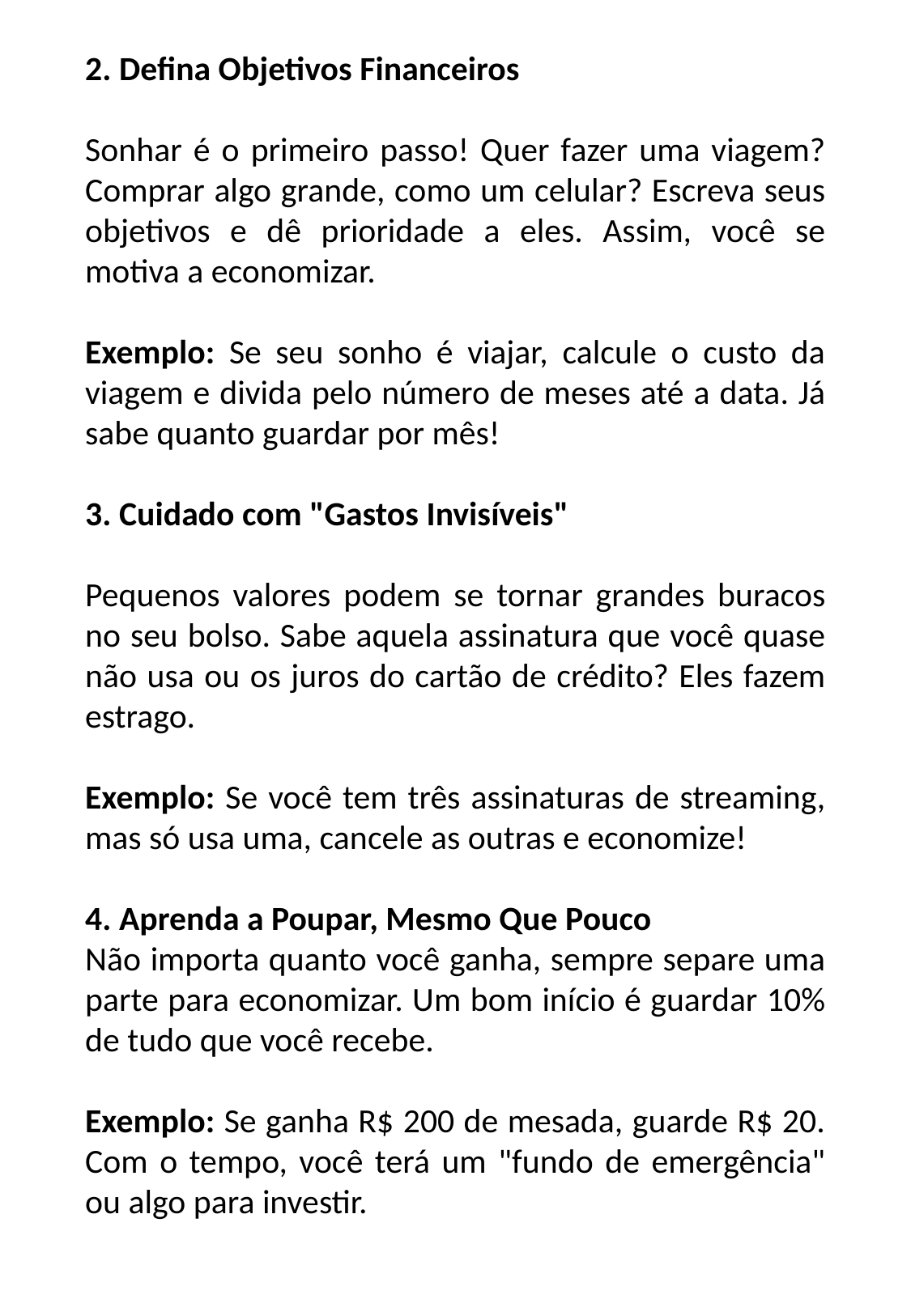

2. Defina Objetivos Financeiros

Sonhar é o primeiro passo! Quer fazer uma viagem? Comprar algo grande, como um celular? Escreva seus objetivos e dê prioridade a eles. Assim, você se motiva a economizar.

Exemplo: Se seu sonho é viajar, calcule o custo da viagem e divida pelo número de meses até a data. Já sabe quanto guardar por mês!

3. Cuidado com "Gastos Invisíveis"

Pequenos valores podem se tornar grandes buracos no seu bolso. Sabe aquela assinatura que você quase não usa ou os juros do cartão de crédito? Eles fazem estrago.

Exemplo: Se você tem três assinaturas de streaming, mas só usa uma, cancele as outras e economize!

4. Aprenda a Poupar, Mesmo Que Pouco
Não importa quanto você ganha, sempre separe uma parte para economizar. Um bom início é guardar 10% de tudo que você recebe.

Exemplo: Se ganha R$ 200 de mesada, guarde R$ 20. Com o tempo, você terá um "fundo de emergência" ou algo para investir.